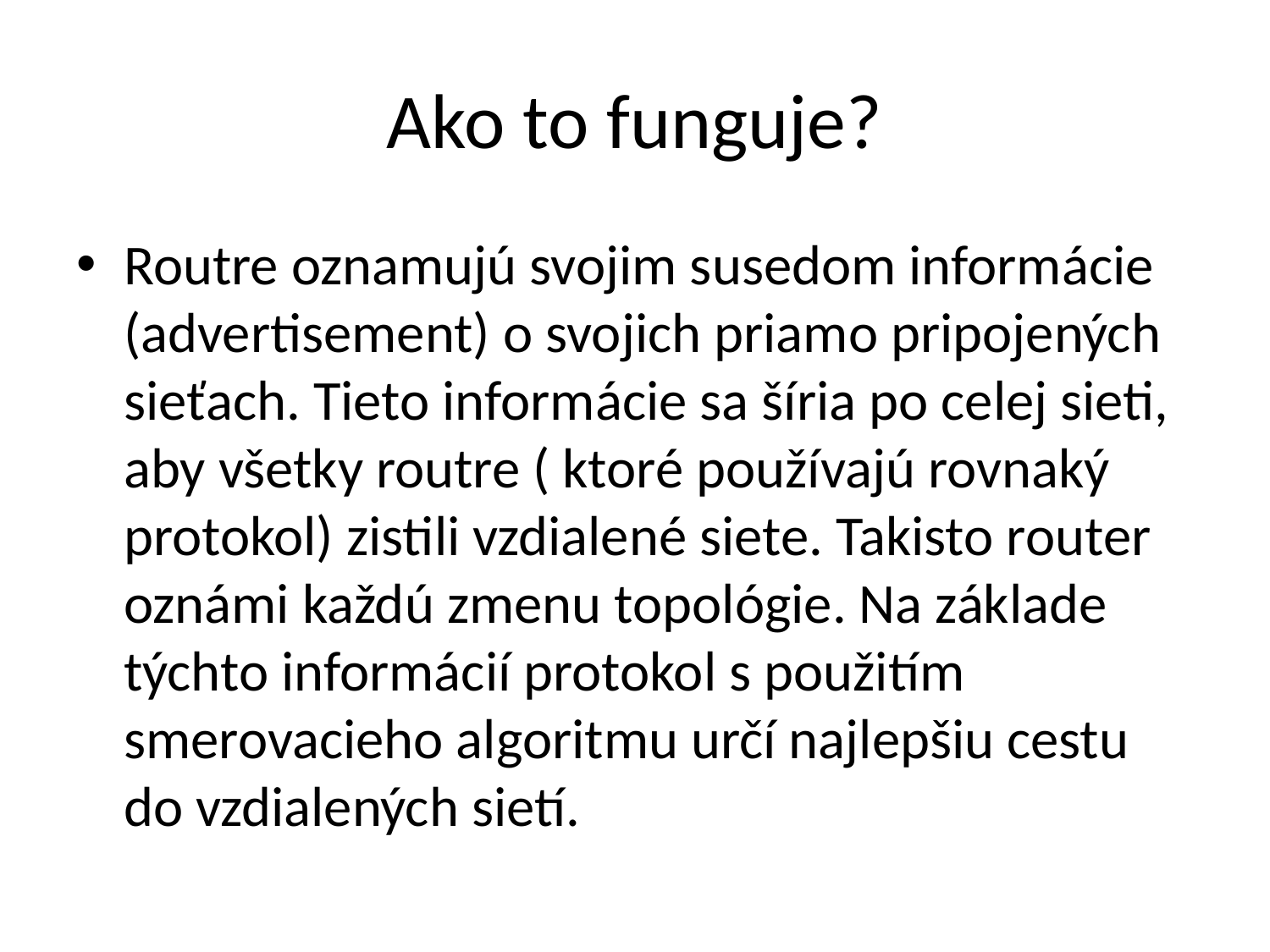

# Ako to funguje?
Routre oznamujú svojim susedom informácie (advertisement) o svojich priamo pripojených sieťach. Tieto informácie sa šíria po celej sieti, aby všetky routre ( ktoré používajú rovnaký protokol) zistili vzdialené siete. Takisto router oznámi každú zmenu topológie. Na základe týchto informácií protokol s použitím smerovacieho algoritmu určí najlepšiu cestu do vzdialených sietí.